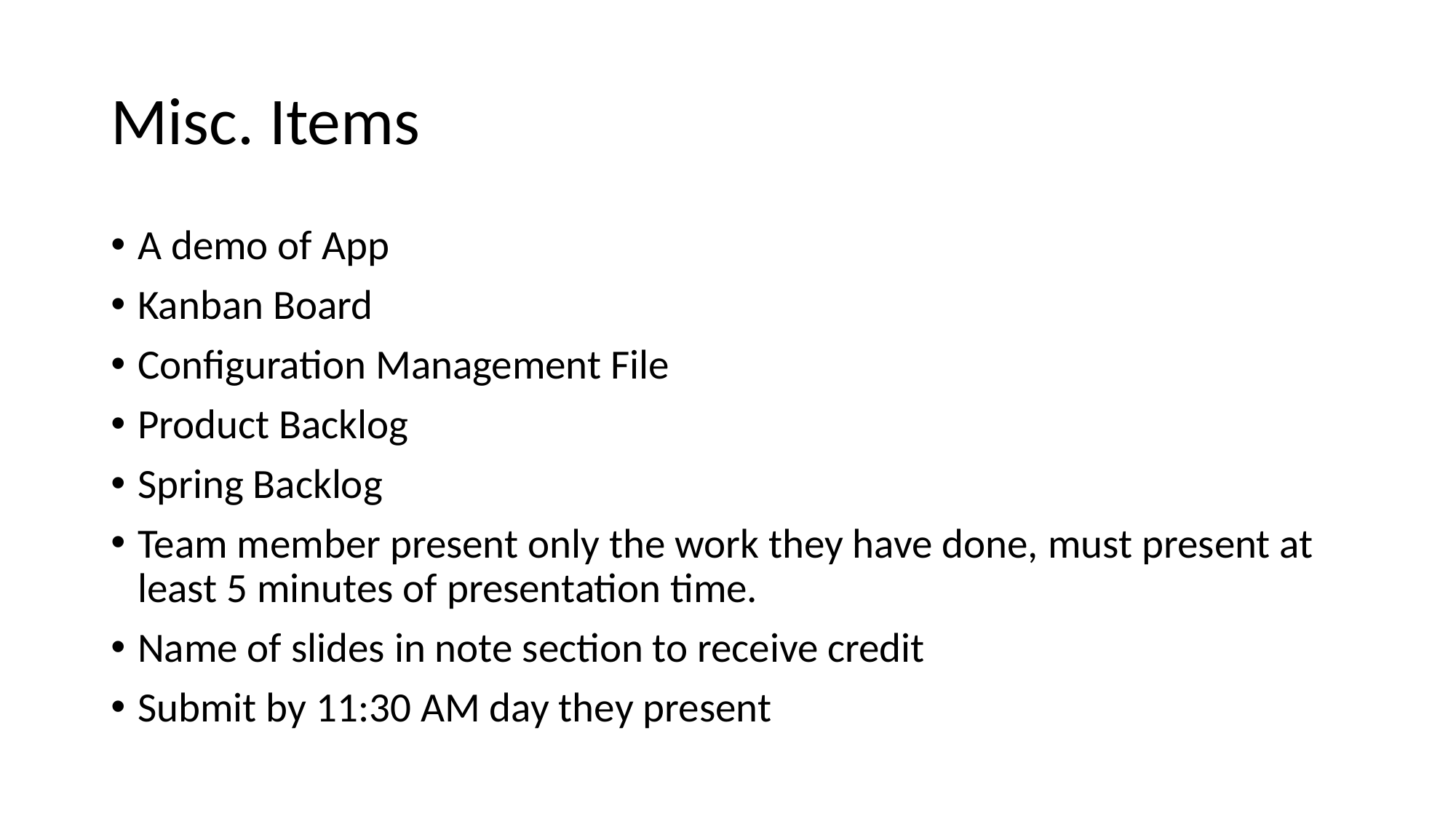

# Misc. Items
A demo of App
Kanban Board
Configuration Management File
Product Backlog
Spring Backlog
Team member present only the work they have done, must present at least 5 minutes of presentation time.
Name of slides in note section to receive credit
Submit by 11:30 AM day they present